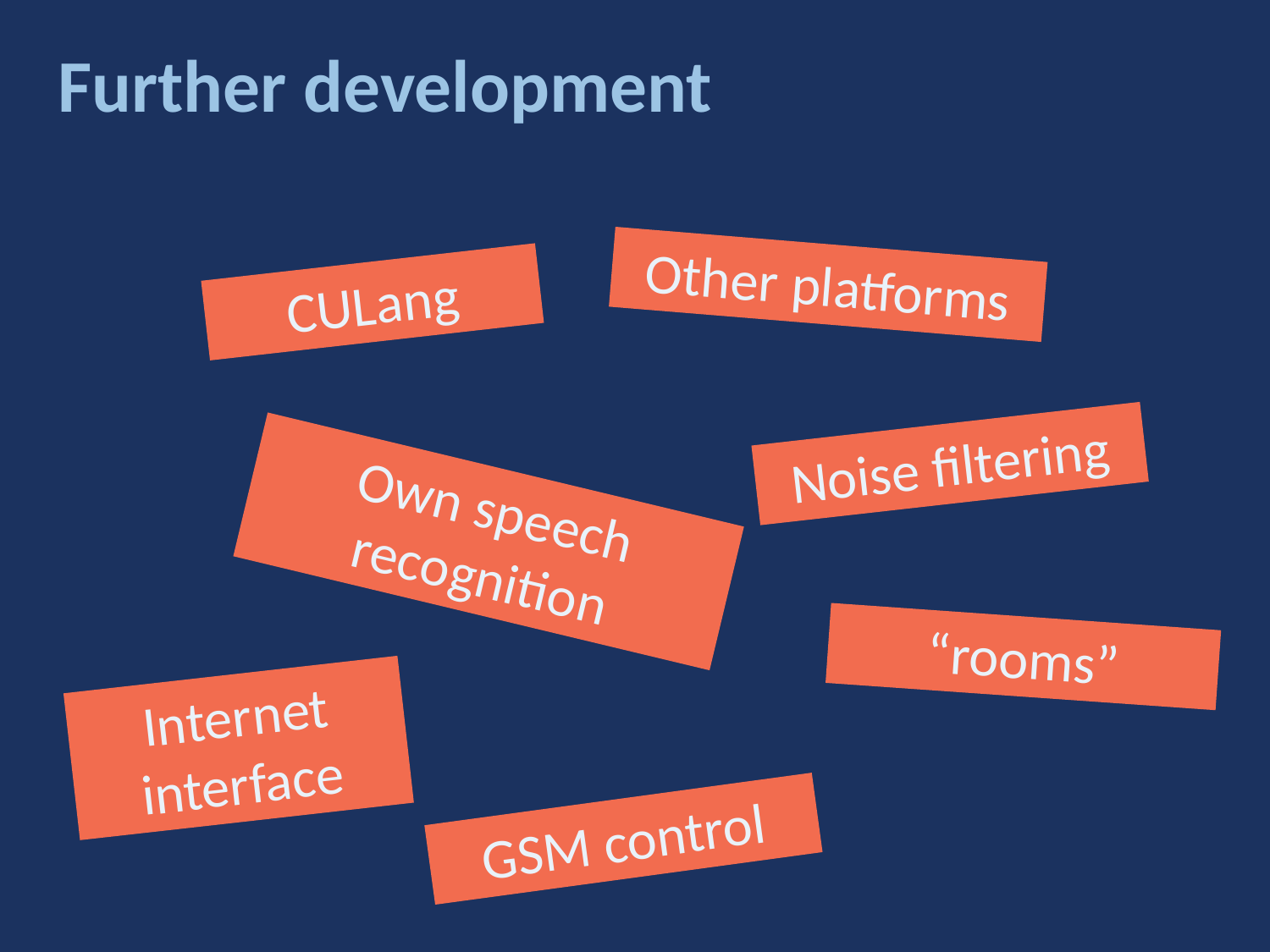

Further development
Other platforms
CULang
Noise filtering
Own speech recognition
“rooms”
Internet interface
GSM control